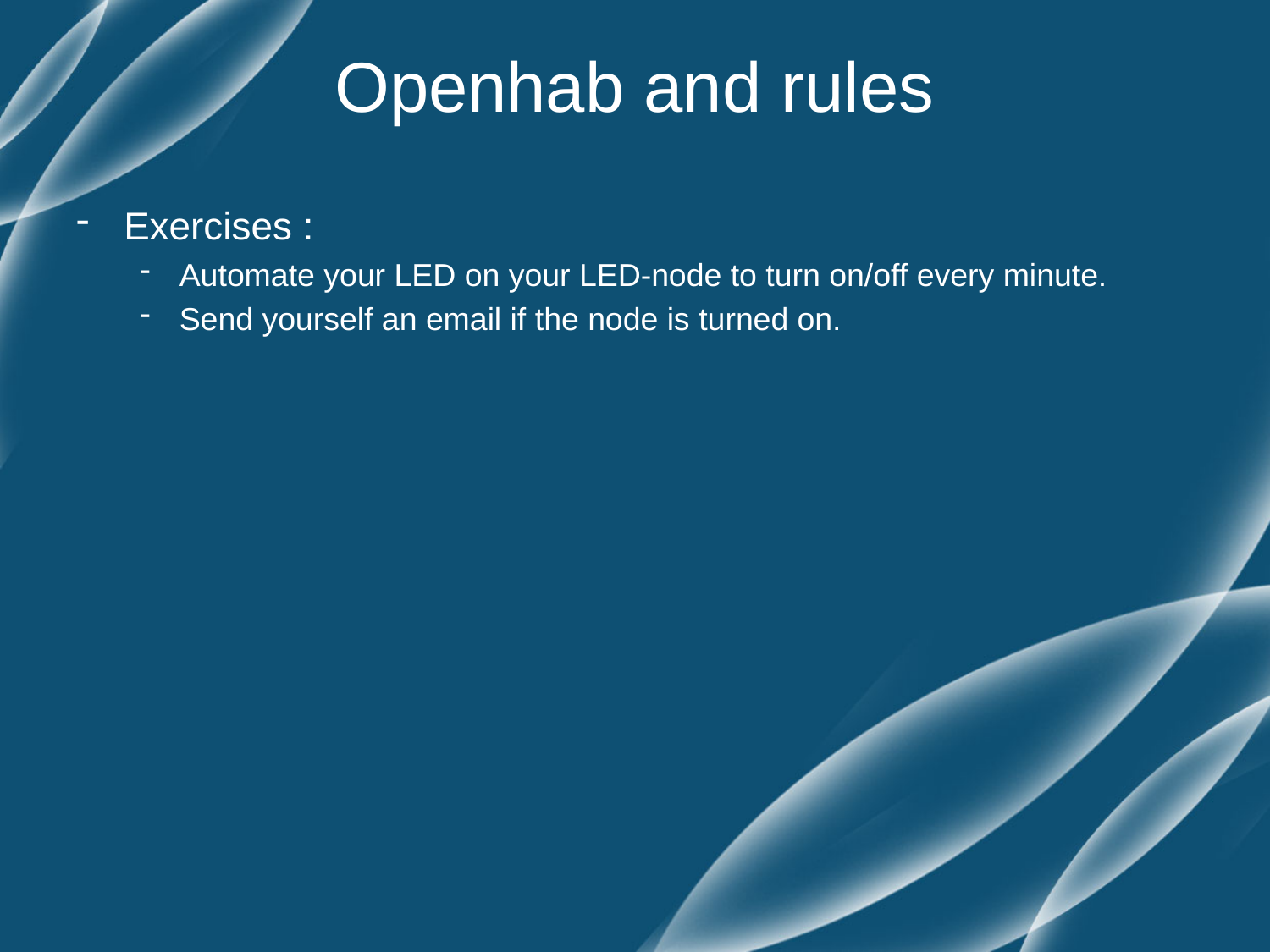

# Openhab and rules
Exercises :
Automate your LED on your LED-node to turn on/off every minute.
Send yourself an email if the node is turned on.